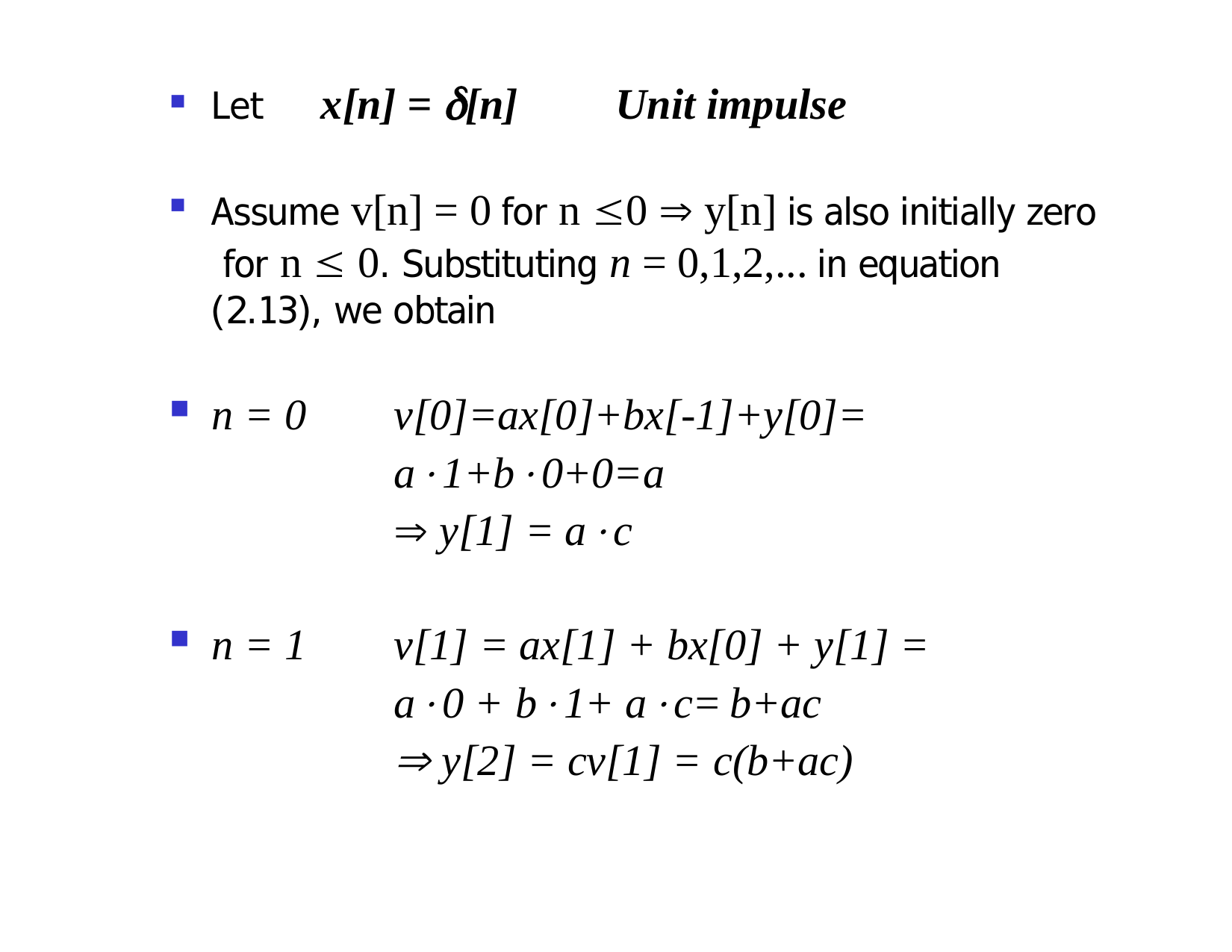

# x[n] = δ[n]
Unit impulse
Let
Assume v[n] = 0 for n ≤0 ⇒ y[n] is also initially zero  for n ≤ 0. Substituting n = 0,1,2,... in equation  (2.13), we obtain
v[0]=ax[0]+bx[-1]+y[0]=
a⋅1+b⋅0+0=a
⇒ y[1] = a⋅c
n = 0
v[1] = ax[1] + bx[0] + y[1] =
a⋅0 + b⋅1+ a⋅c=	b+ac
⇒ y[2] = cv[1] = c(b+ac)
n = 1
Dr. B. S. Daga  Fr.CRCE, Mumbai